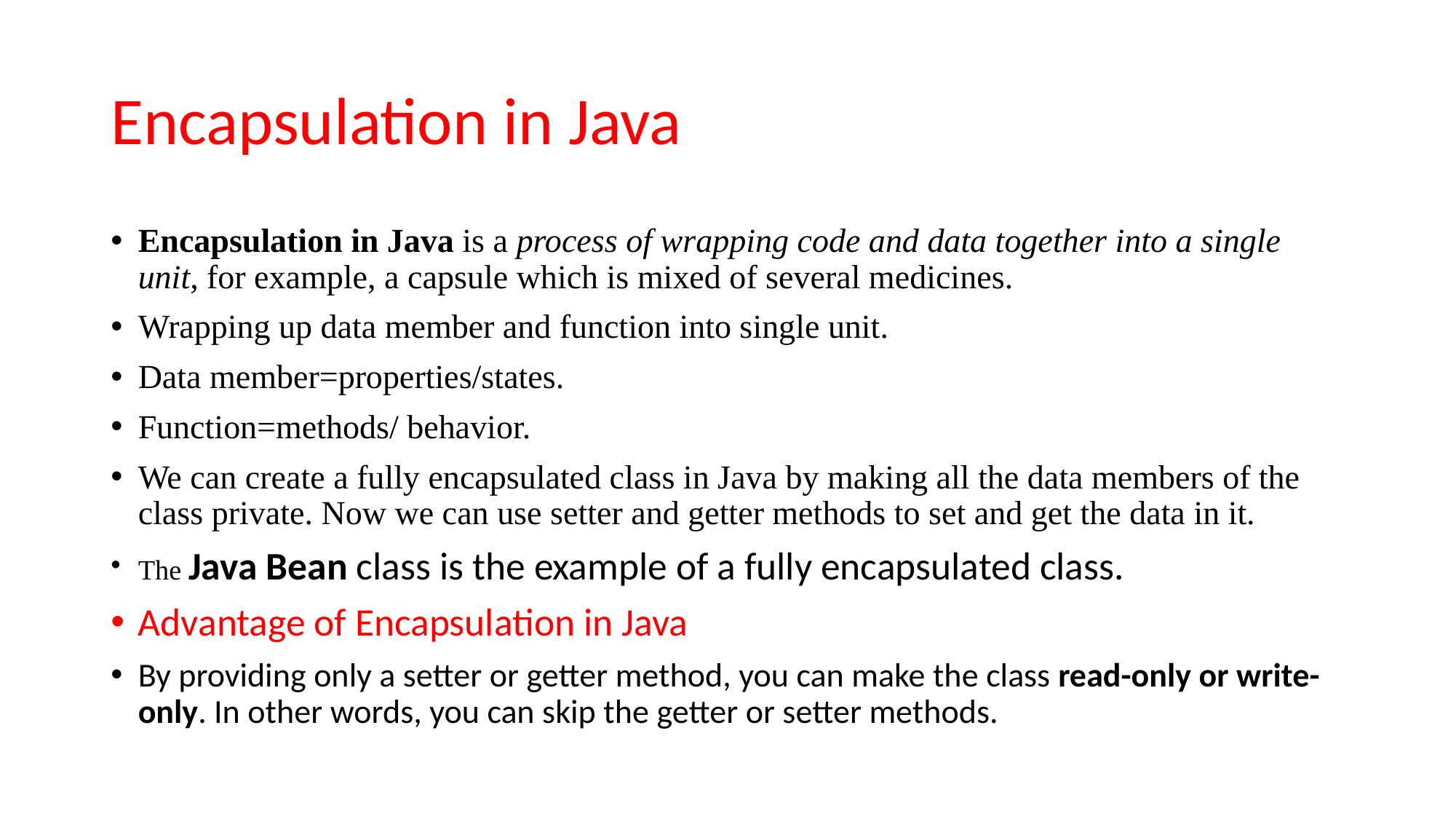

# Encapsulation in Java
Encapsulation in Java is a process of wrapping code and data together into a single unit, for example, a capsule which is mixed of several medicines.
Wrapping up data member and function into single unit.
Data member=properties/states.
Function=methods/ behavior.
We can create a fully encapsulated class in Java by making all the data members of the class private. Now we can use setter and getter methods to set and get the data in it.
The Java Bean class is the example of a fully encapsulated class.
Advantage of Encapsulation in Java
By providing only a setter or getter method, you can make the class read-only or write-only. In other words, you can skip the getter or setter methods.